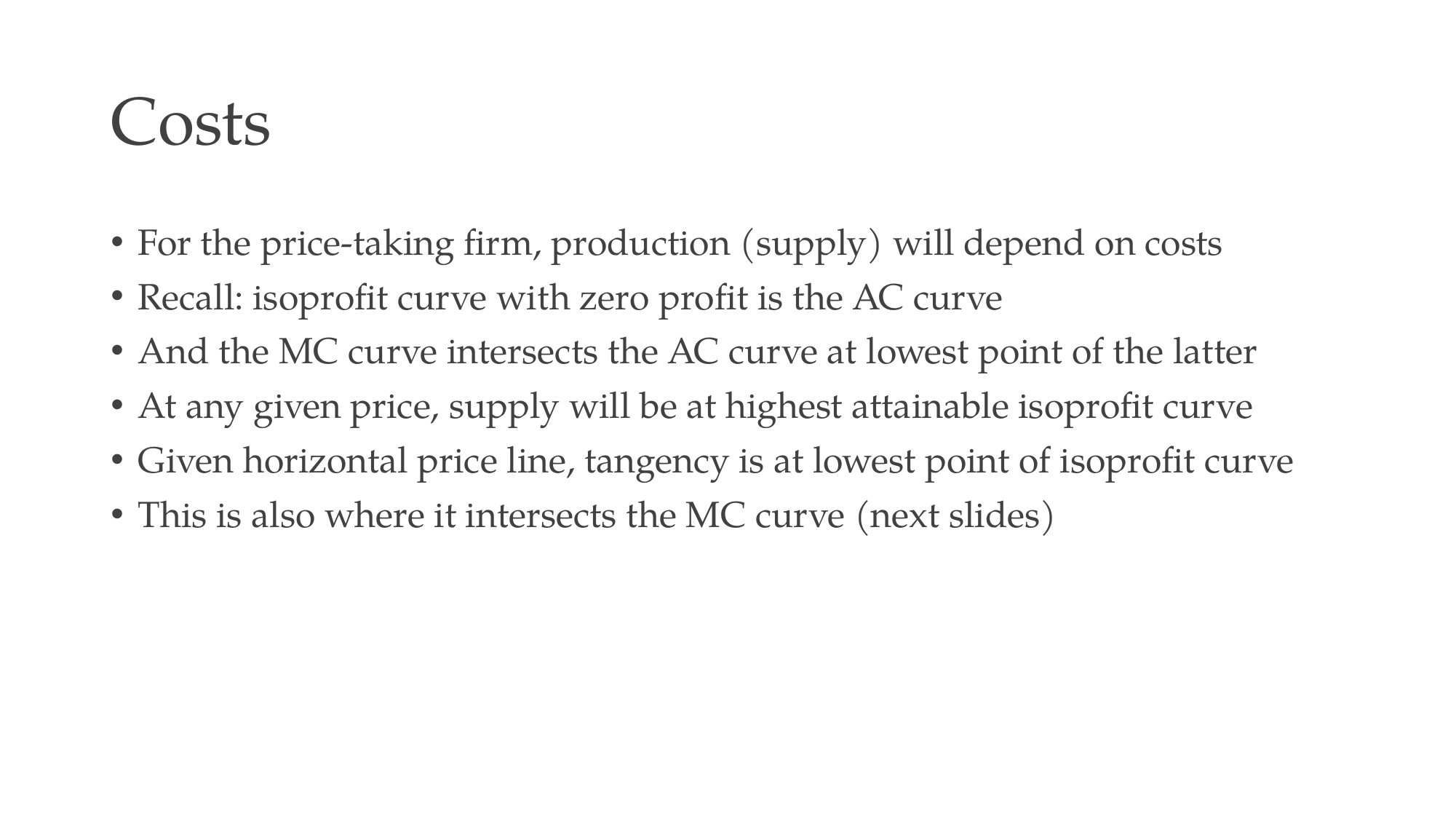

# Costs
For the price-taking firm, production (supply) will depend on costs
Recall: isoprofit curve with zero profit is the AC curve
And the MC curve intersects the AC curve at lowest point of the latter
At any given price, supply will be at highest attainable isoprofit curve
Given horizontal price line, tangency is at lowest point of isoprofit curve
This is also where it intersects the MC curve (next slides)